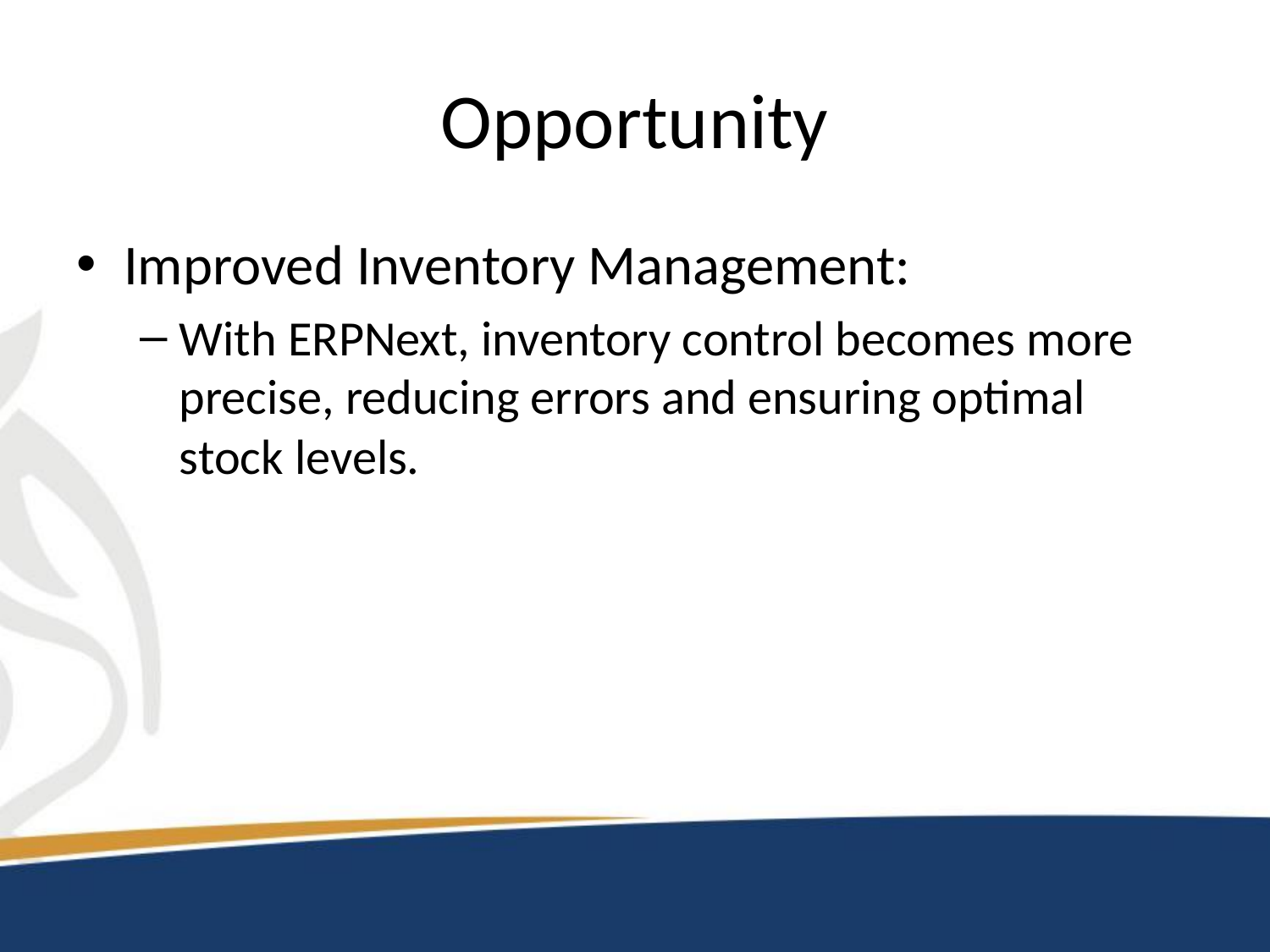

# Opportunity
Improved Inventory Management:
With ERPNext, inventory control becomes more precise, reducing errors and ensuring optimal stock levels.